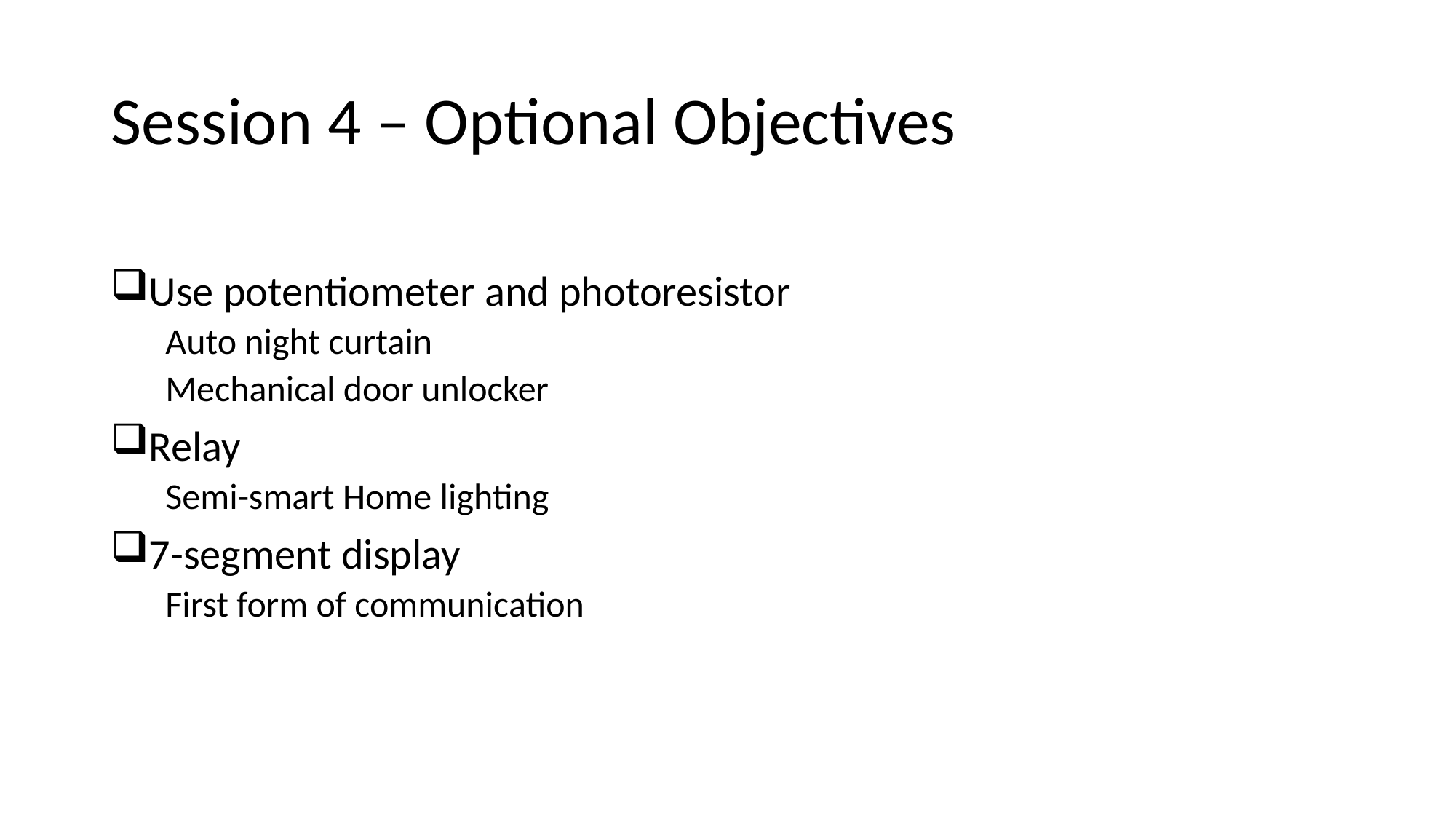

# Session 4 – Optional Objectives
Use potentiometer and photoresistor
Auto night curtain
Mechanical door unlocker
Relay
Semi-smart Home lighting
7-segment display
First form of communication